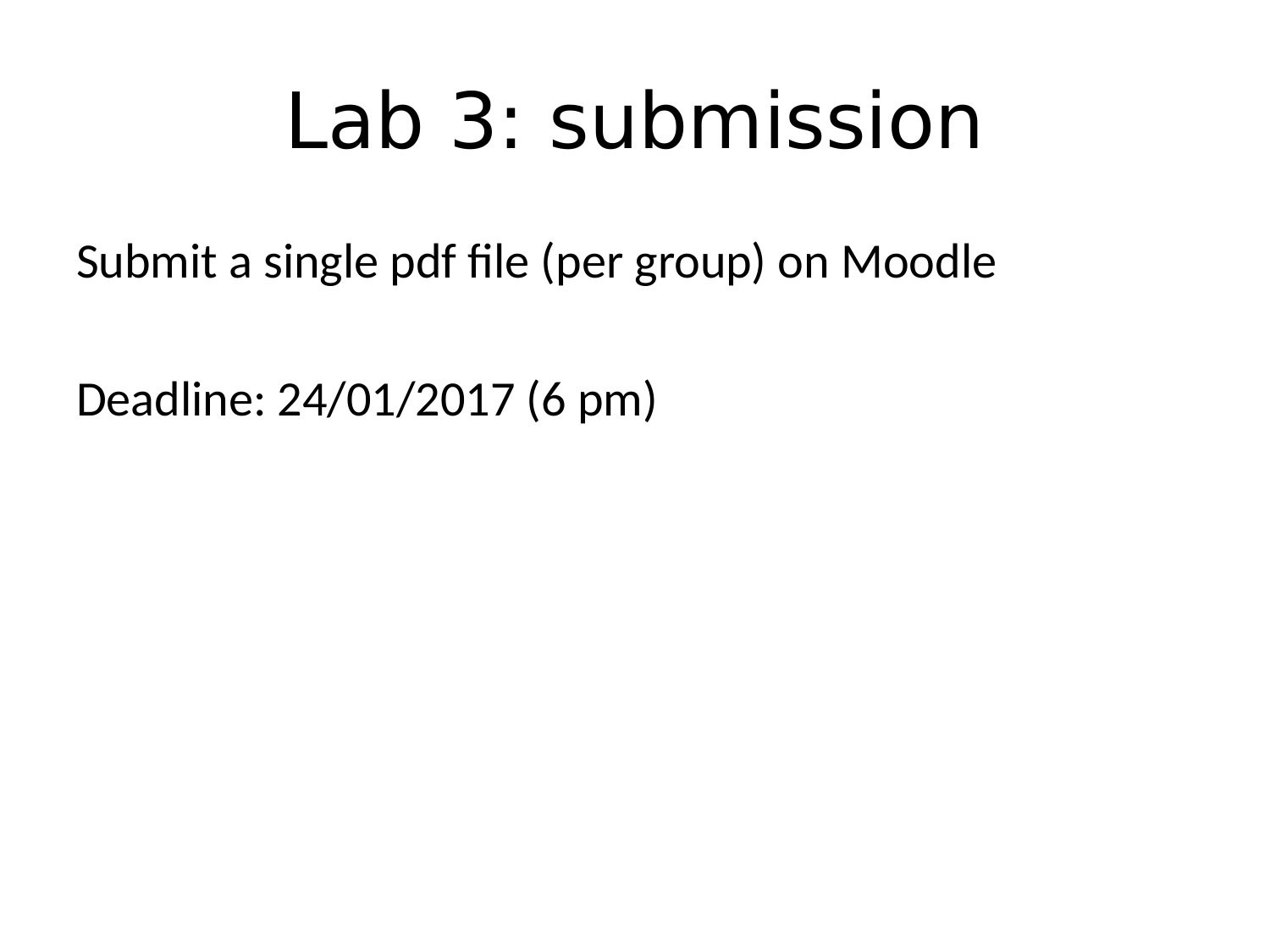

# Lab 3: submission
Submit a single pdf file (per group) on Moodle

Deadline: 24/01/2017 (6 pm)